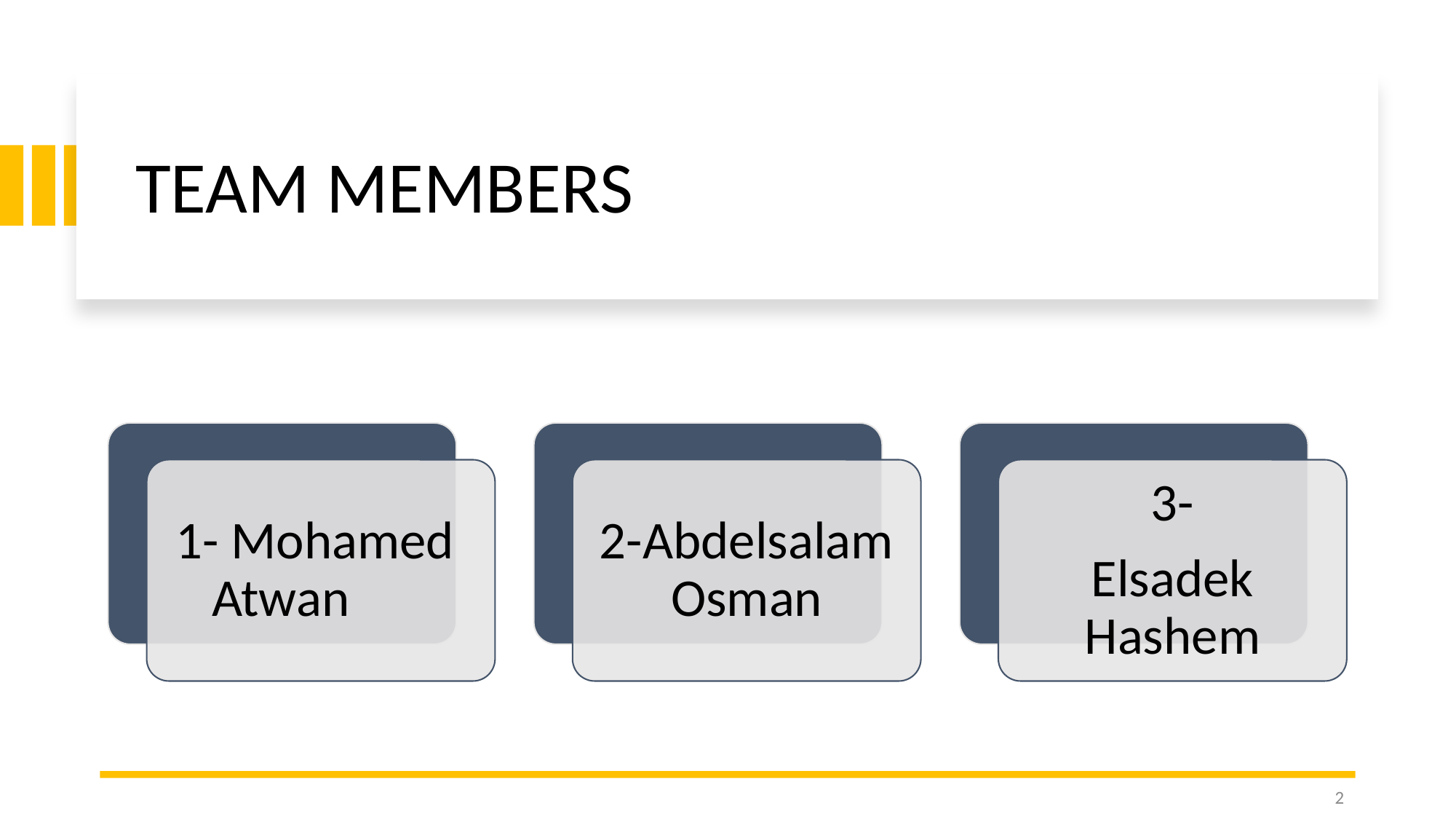

# Team Members

1- Mohamed  Atwan
2-Abdelsalam Osman
3-
Elsadek Hashem
2